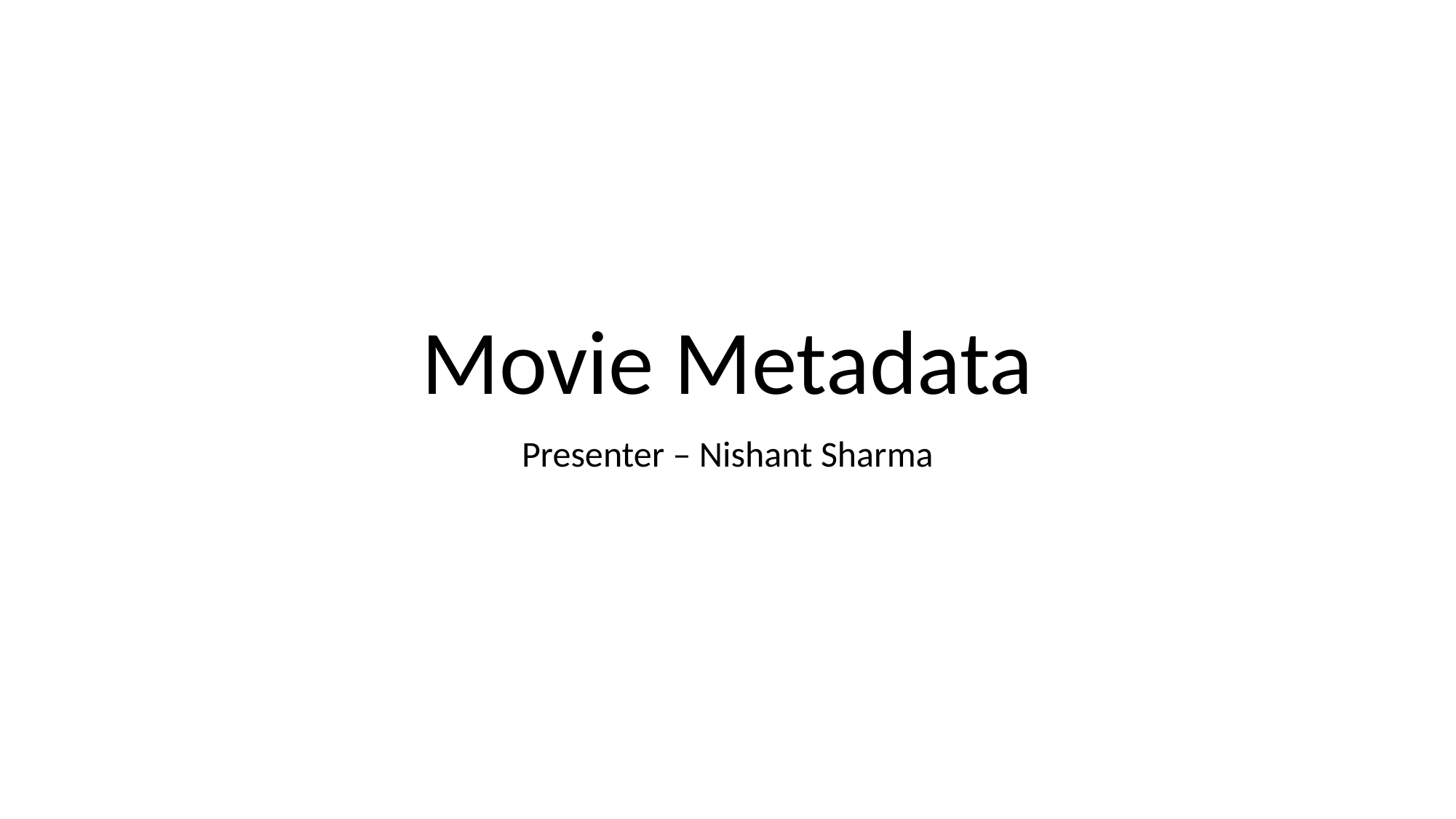

# Movie Metadata
Presenter – Nishant Sharma